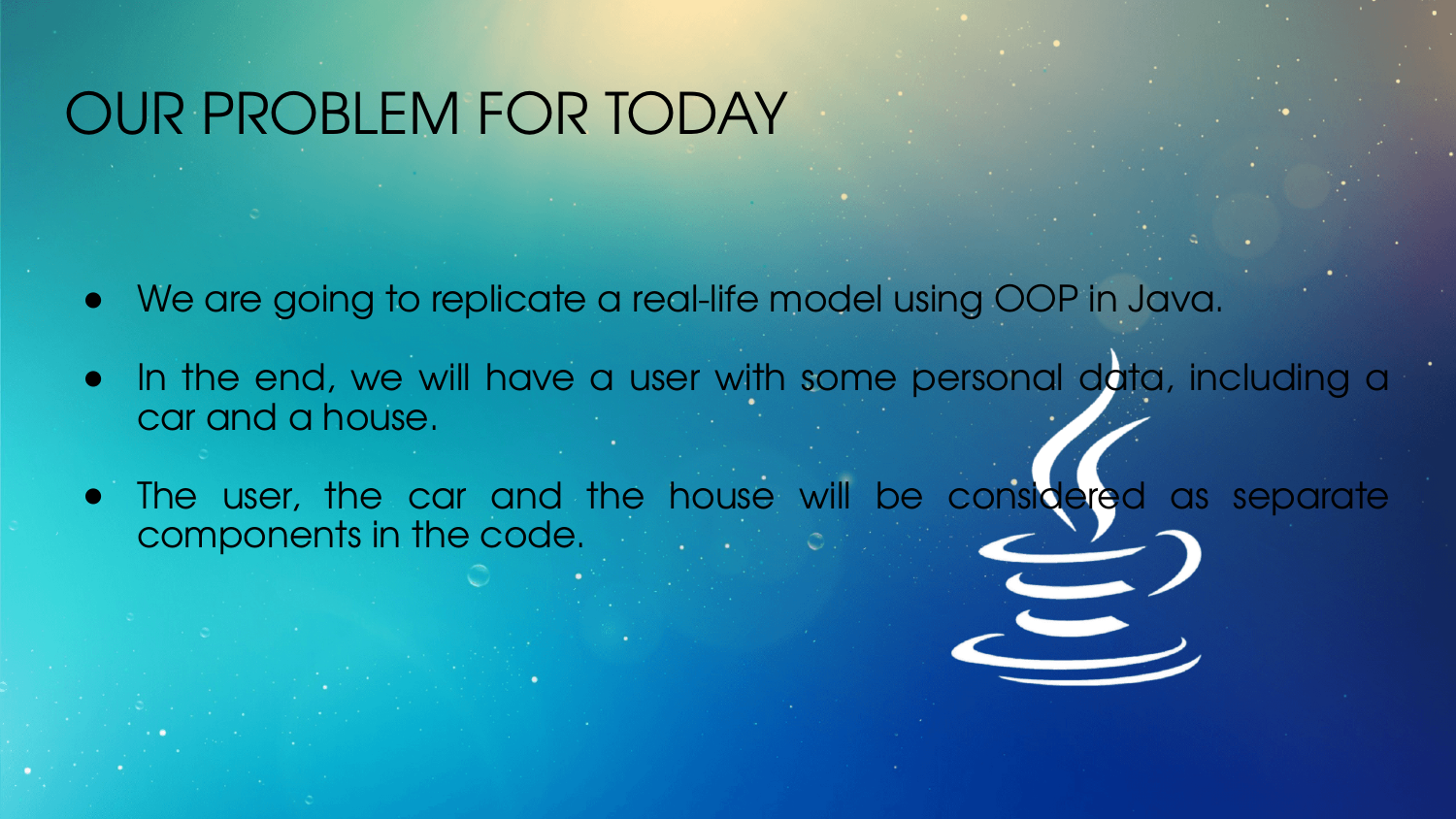

# Our problem for today

We are going to replicate a real-life model using OOP in Java.

In the end, we will have a user with some personal data, including a car and a house.

The user, the car and the house will be considered as separate components in the code.